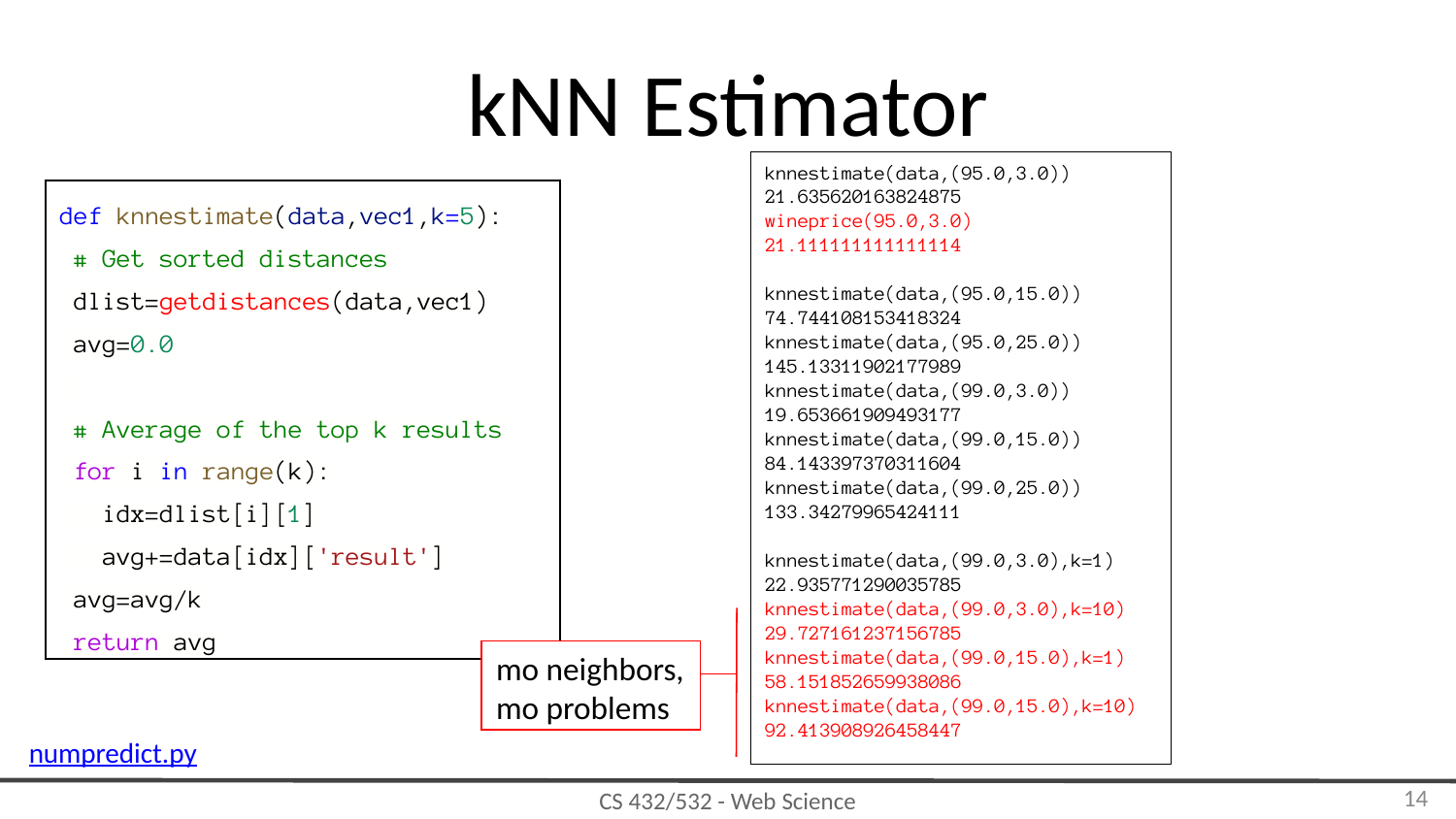

# kNN Estimator
knnestimate(data,(95.0,3.0))
21.635620163824875
wineprice(95.0,3.0)
21.111111111111114

knnestimate(data,(95.0,15.0))
74.744108153418324
knnestimate(data,(95.0,25.0))
145.13311902177989
knnestimate(data,(99.0,3.0))
19.653661909493177
knnestimate(data,(99.0,15.0))
84.143397370311604
knnestimate(data,(99.0,25.0))
133.34279965424111

knnestimate(data,(99.0,3.0),k=1)
22.935771290035785
knnestimate(data,(99.0,3.0),k=10)
29.727161237156785
knnestimate(data,(99.0,15.0),k=1)
58.151852659938086
knnestimate(data,(99.0,15.0),k=10)
92.413908926458447

def knnestimate(data,vec1,k=5):
 # Get sorted distances
 dlist=getdistances(data,vec1)
 avg=0.0

 # Average of the top k results
 for i in range(k):
   idx=dlist[i][1]
   avg+=data[idx]['result']
 avg=avg/k
 return avg
mo neighbors,
mo problems
numpredict.py
14